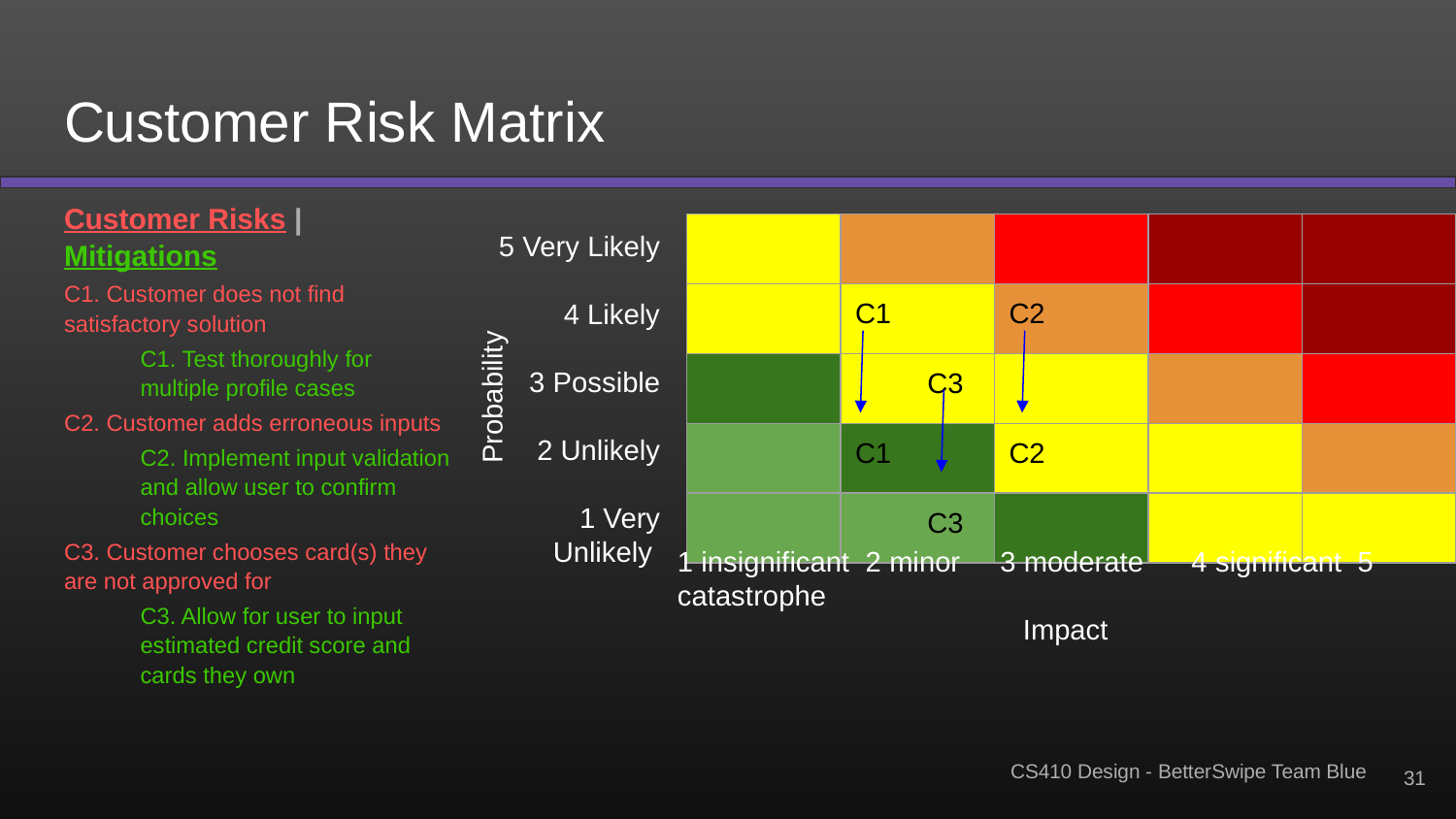

# Customer Risk Matrix
Customer Risks | Mitigations
C1. Customer does not find satisfactory solution
C1. Test thoroughly for multiple profile cases
C2. Customer adds erroneous inputs
C2. Implement input validation and allow user to confirm choices
C3. Customer chooses card(s) they are not approved for
C3. Allow for user to input   estimated credit score and cards they own

5 Very Likely

4 Likely

3 Possible

2 Unlikely

1 Very Unlikely
|  |  |  |  |  |
| --- | --- | --- | --- | --- |
|  | C1 | C2 |  |  |
|  | C3 |  |  |  |
|  | C1 | C2 |  |  |
|  | C3 |  |  |  |
Probability
1 insignificant  2 minor     3 moderate      4 significant  5 catastrophe
Impact
31